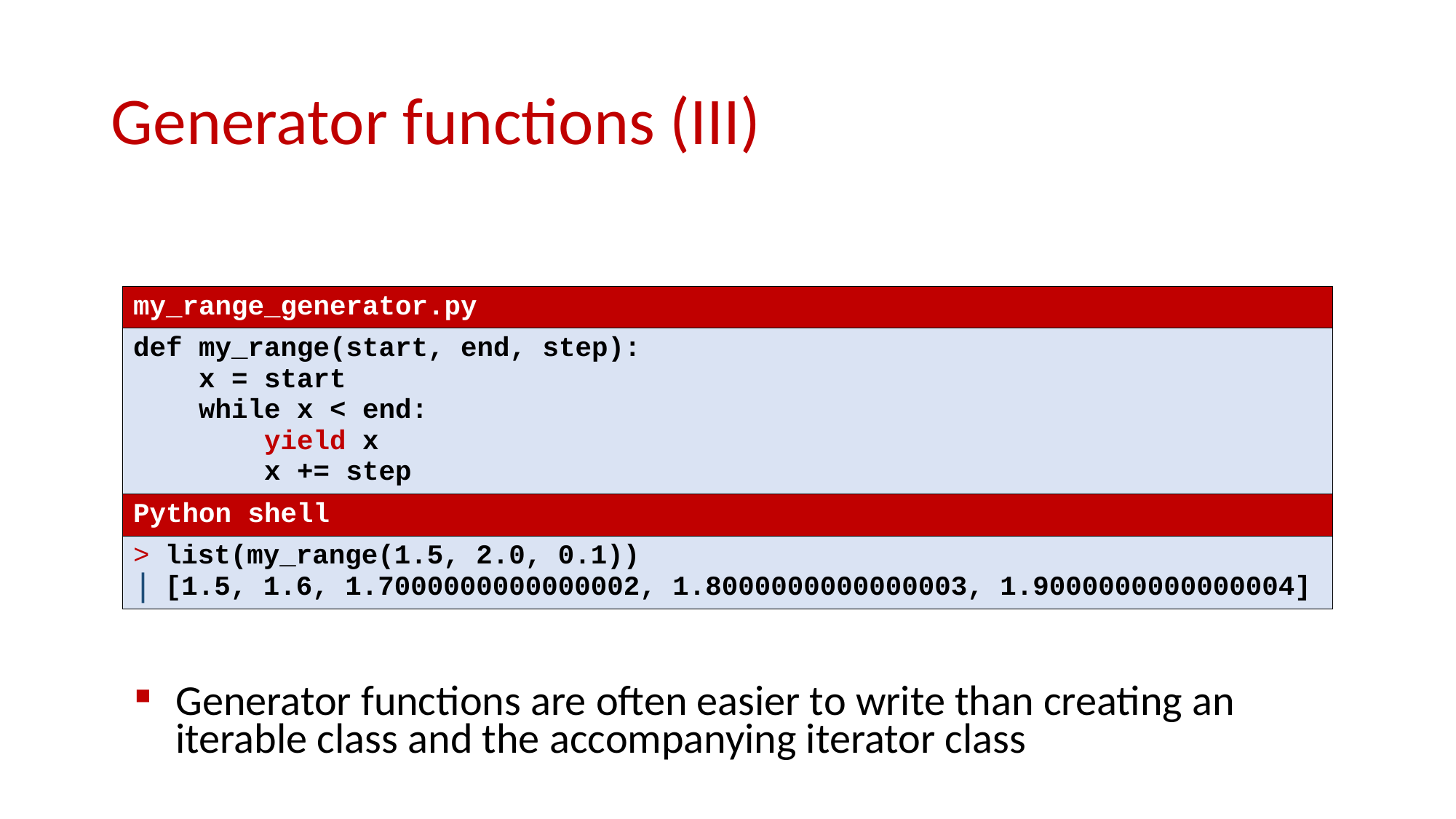

# Generator functions (III)
| my\_range\_generator.py |
| --- |
| def my\_range(start, end, step): x = start while x < end: yield x x += step |
| Python shell |
| list(my\_range(1.5, 2.0, 0.1)) [1.5, 1.6, 1.7000000000000002, 1.8000000000000003, 1.9000000000000004] |
Generator functions are often easier to write than creating an iterable class and the accompanying iterator class